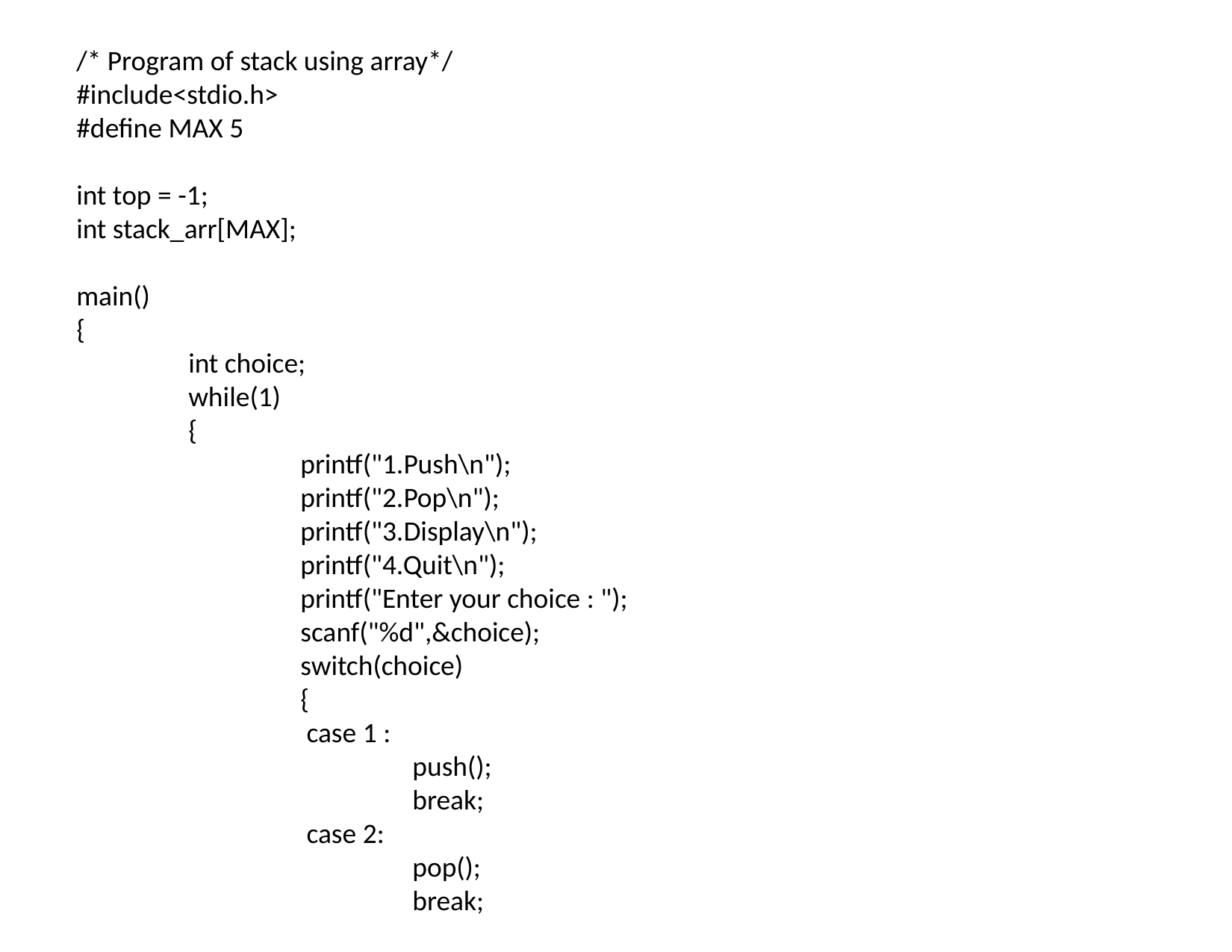

/* Program of stack using array*/
#include<stdio.h>
#define MAX 5

int top = -1;
int stack_arr[MAX];

main()
{
	int choice;
	while(1)
	{
		printf("1.Push\n");
		printf("2.Pop\n");
		printf("3.Display\n");
		printf("4.Quit\n");
		printf("Enter your choice : ");
		scanf("%d",&choice);
		switch(choice)
		{
		 case 1 :
			push();
			break;
		 case 2:
			pop();
			break;